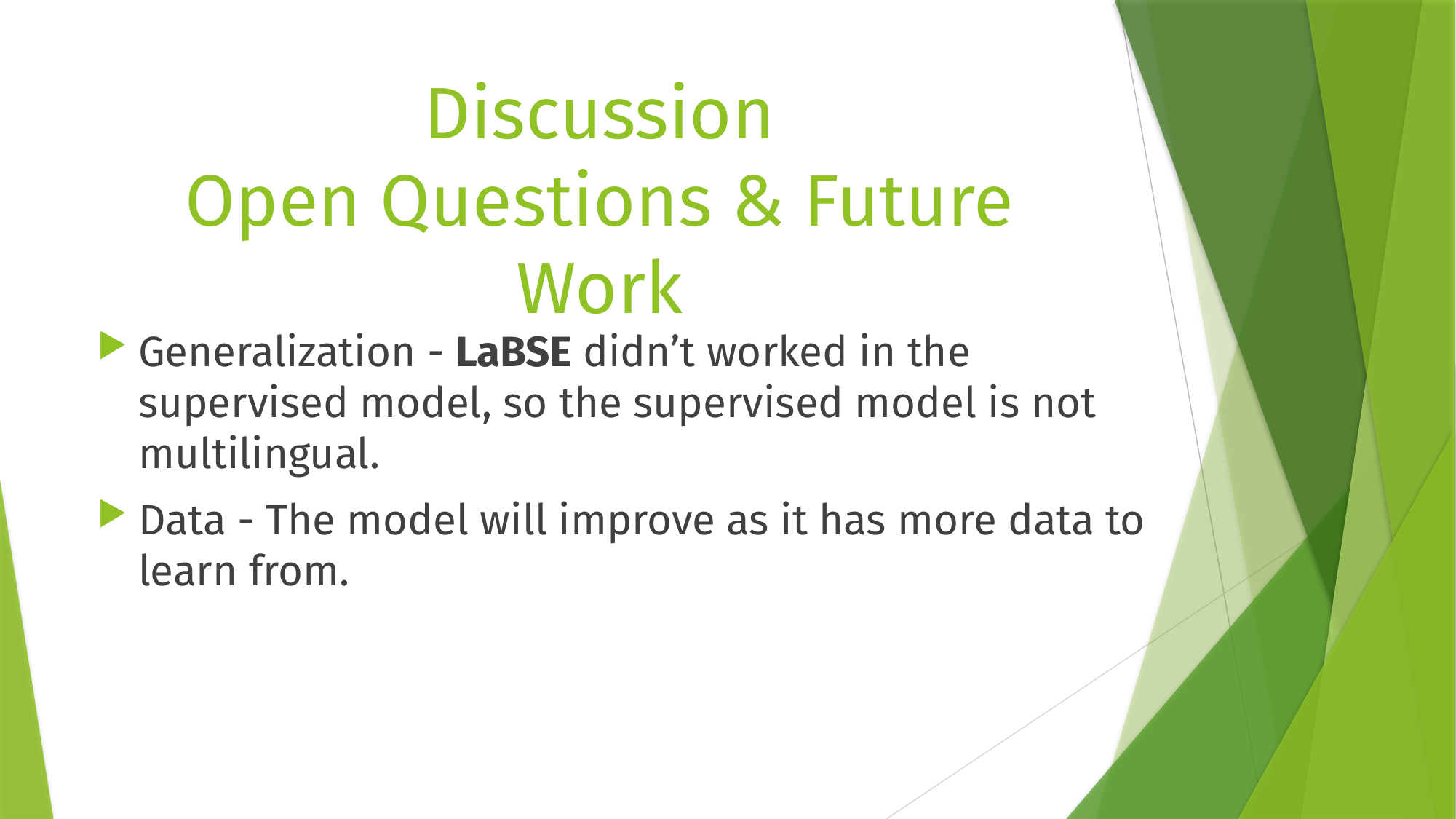

# Discussion Open Questions & Future Work
Generalization - LaBSE didn’t worked in the supervised model, so the supervised model is not multilingual.
Data - The model will improve as it has more data to learn from.